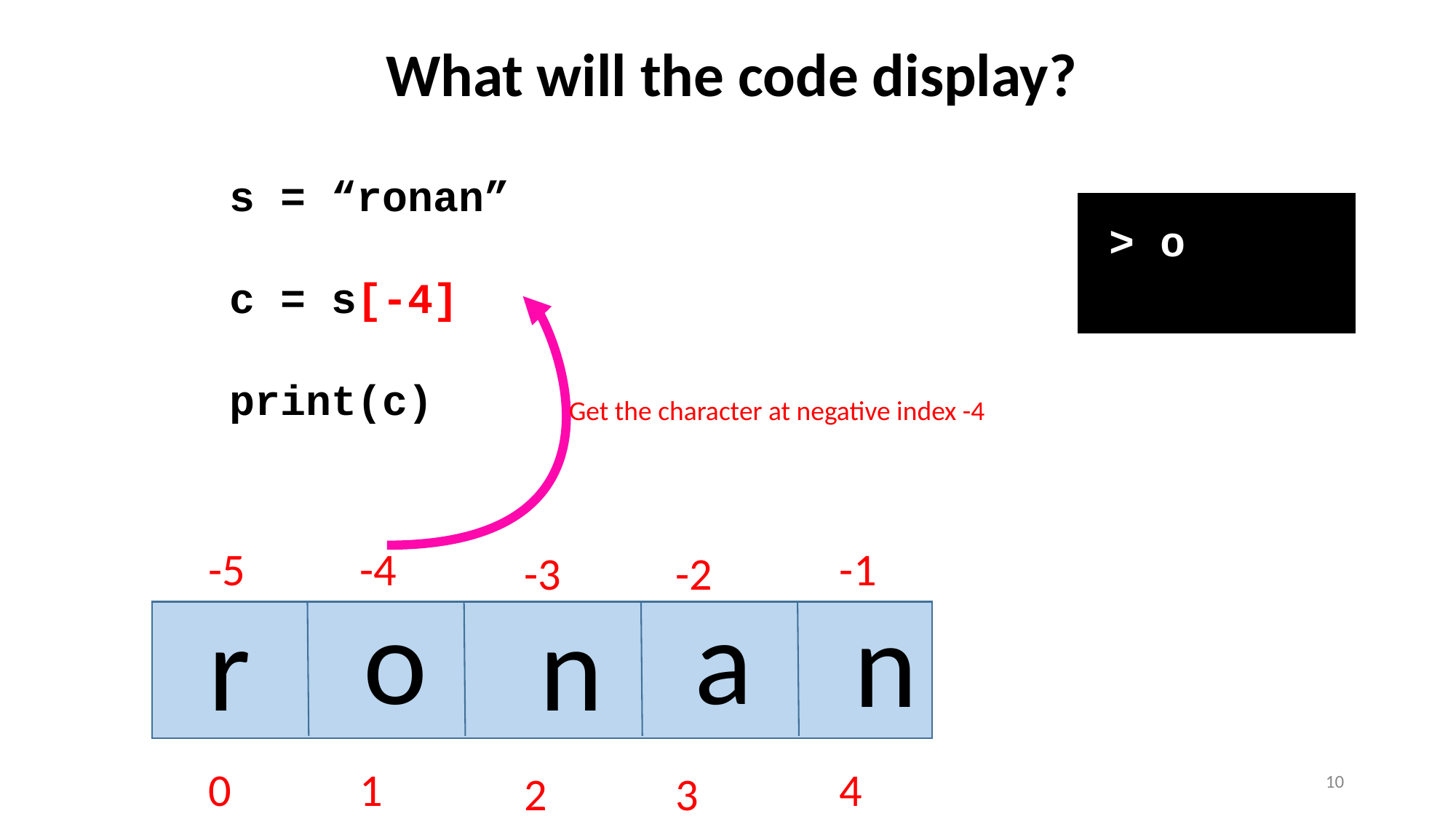

What will the code display?
s = “ronan”

c = s[-4]

print(c)

> o
Get the character at negative index -4
-5
-4
-1
-3
-2
o
a
n
r
n

0
1
4
10
2
3